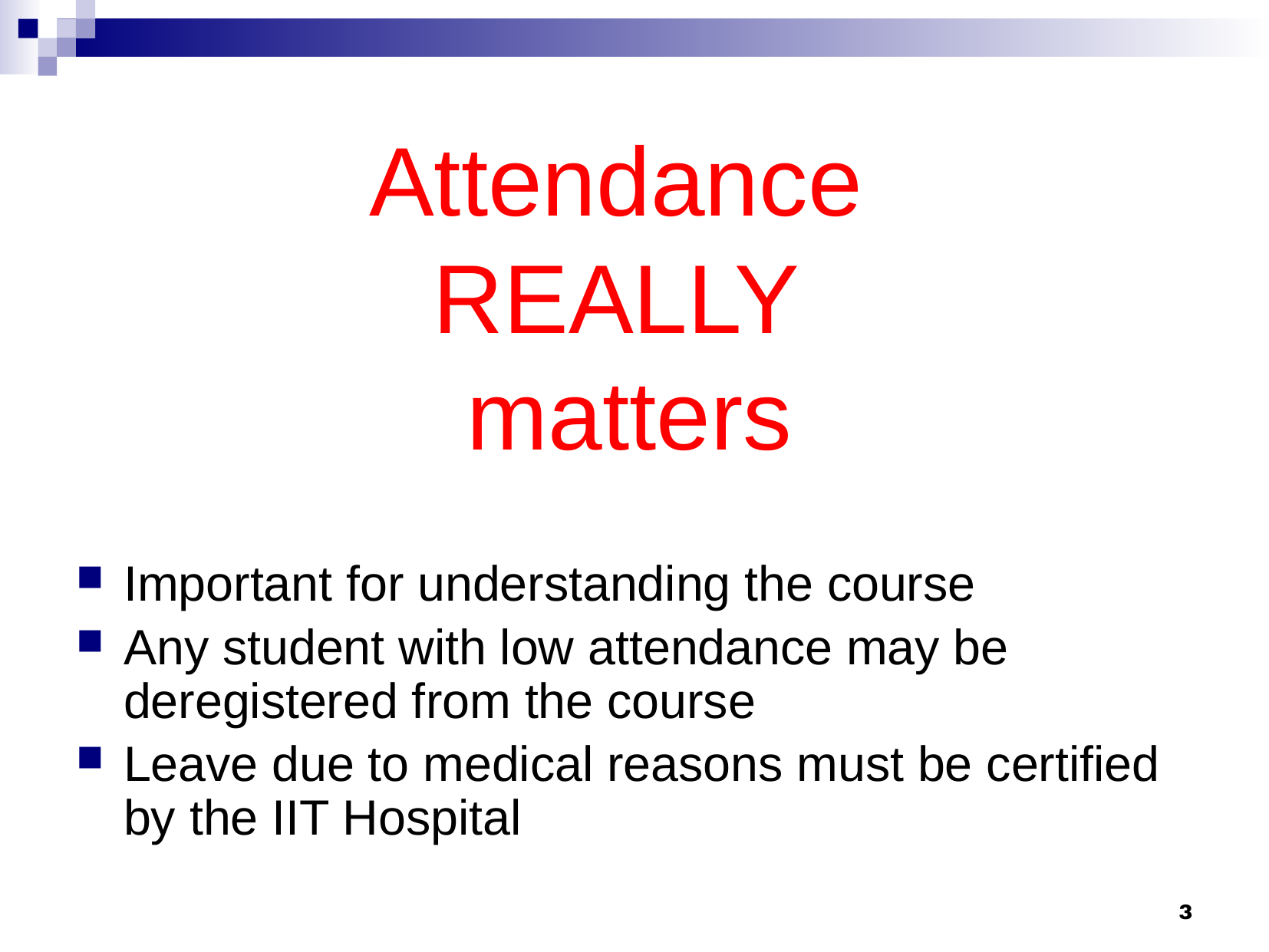

Attendance
REALLY
matters

Important for understanding the course
Any student with low attendance may be deregistered from the course
Leave due to medical reasons must be certified by the IIT Hospital
3